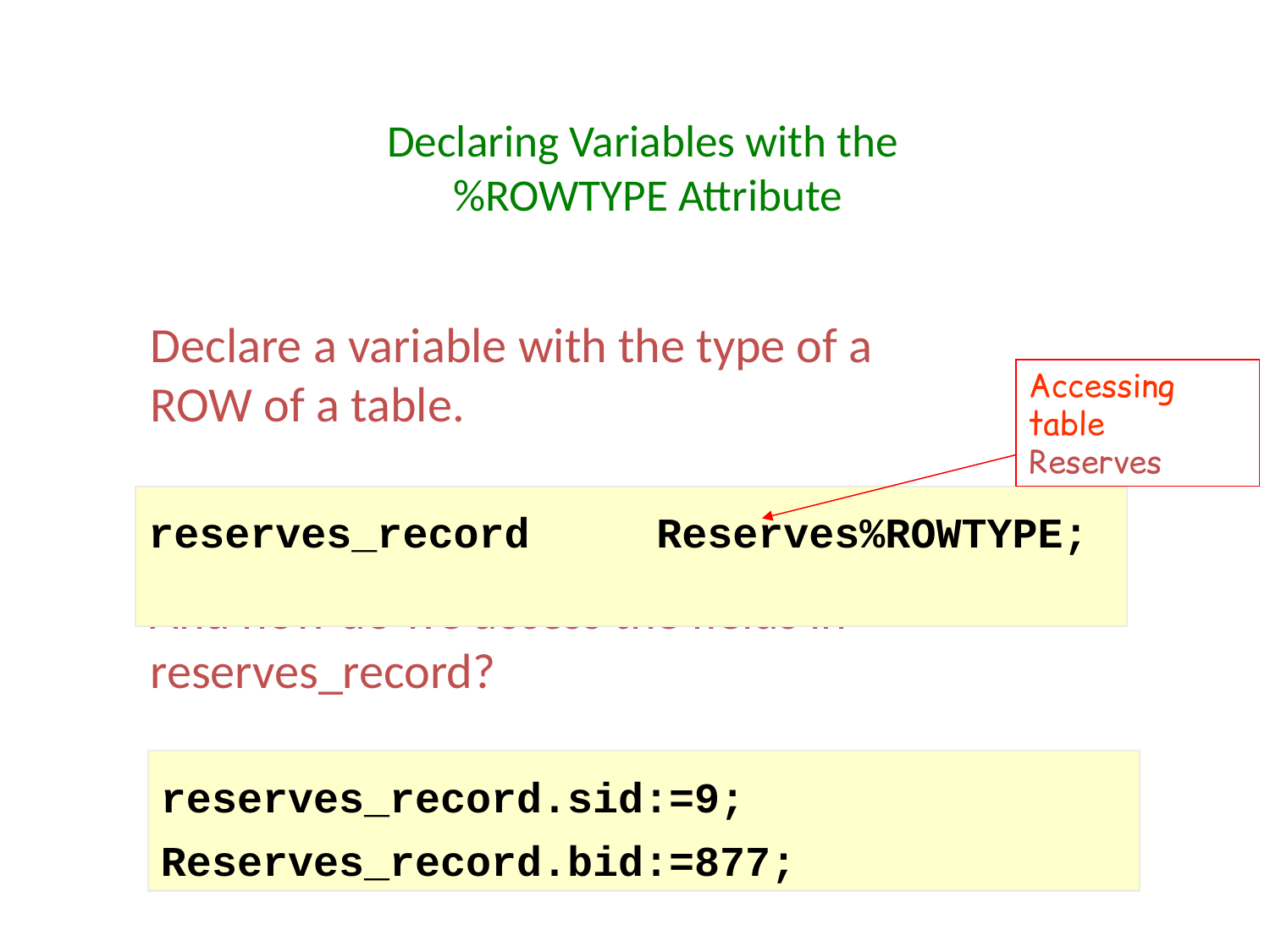

# Declaring Variables with the %ROWTYPE Attribute
Declare a variable with the type of a ROW of a table.

And how do we access the fields in  reserves_record?
Accessing table Reserves

	reserves_record	Reserves%ROWTYPE;
	reserves_record.sid:=9;
Reserves_record.bid:=877;